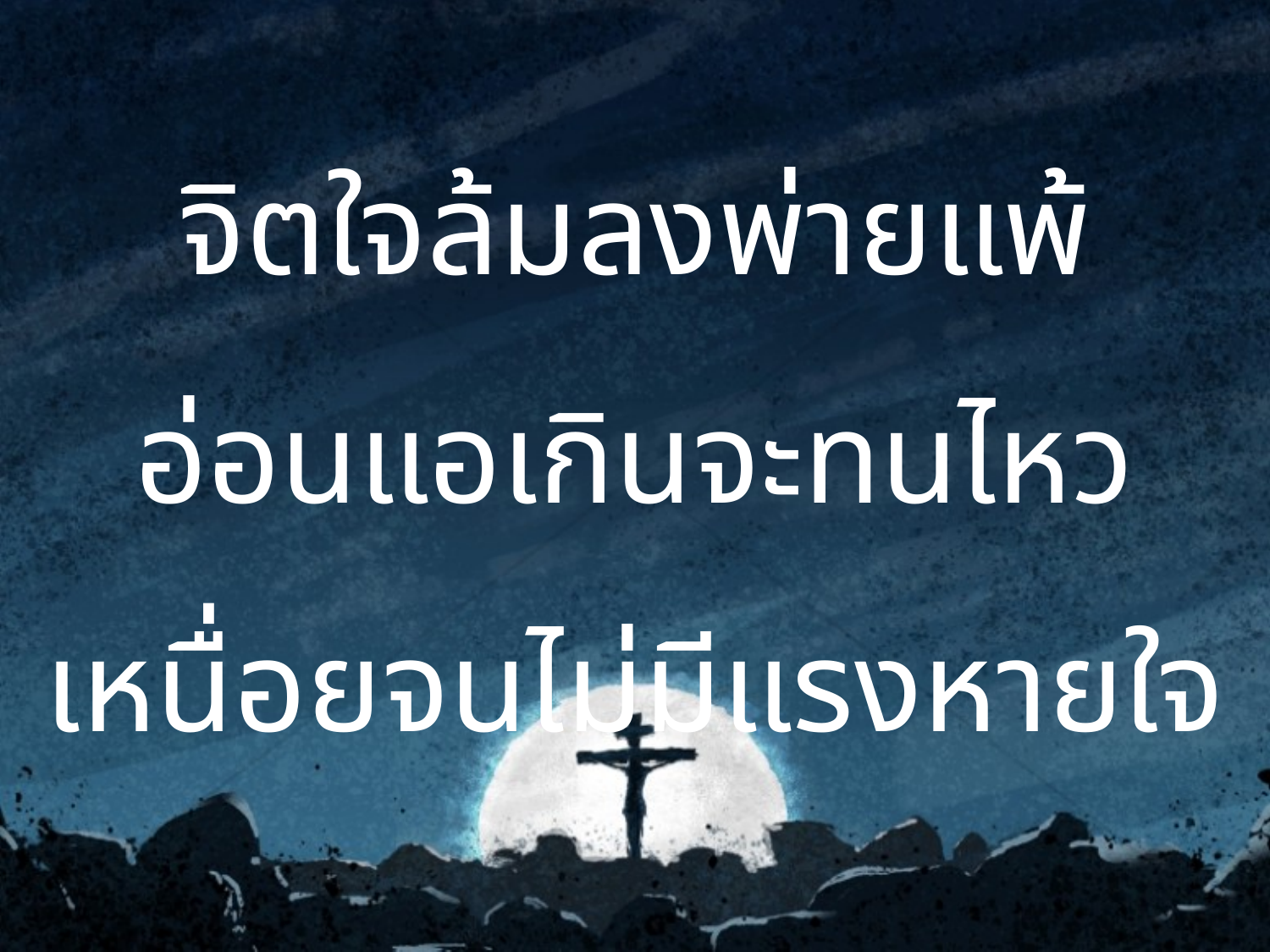

จิตใจล้มลงพ่ายแพ้
อ่อนแอเกินจะทนไหว
เหนื่อยจนไม่มีแรงหายใจ